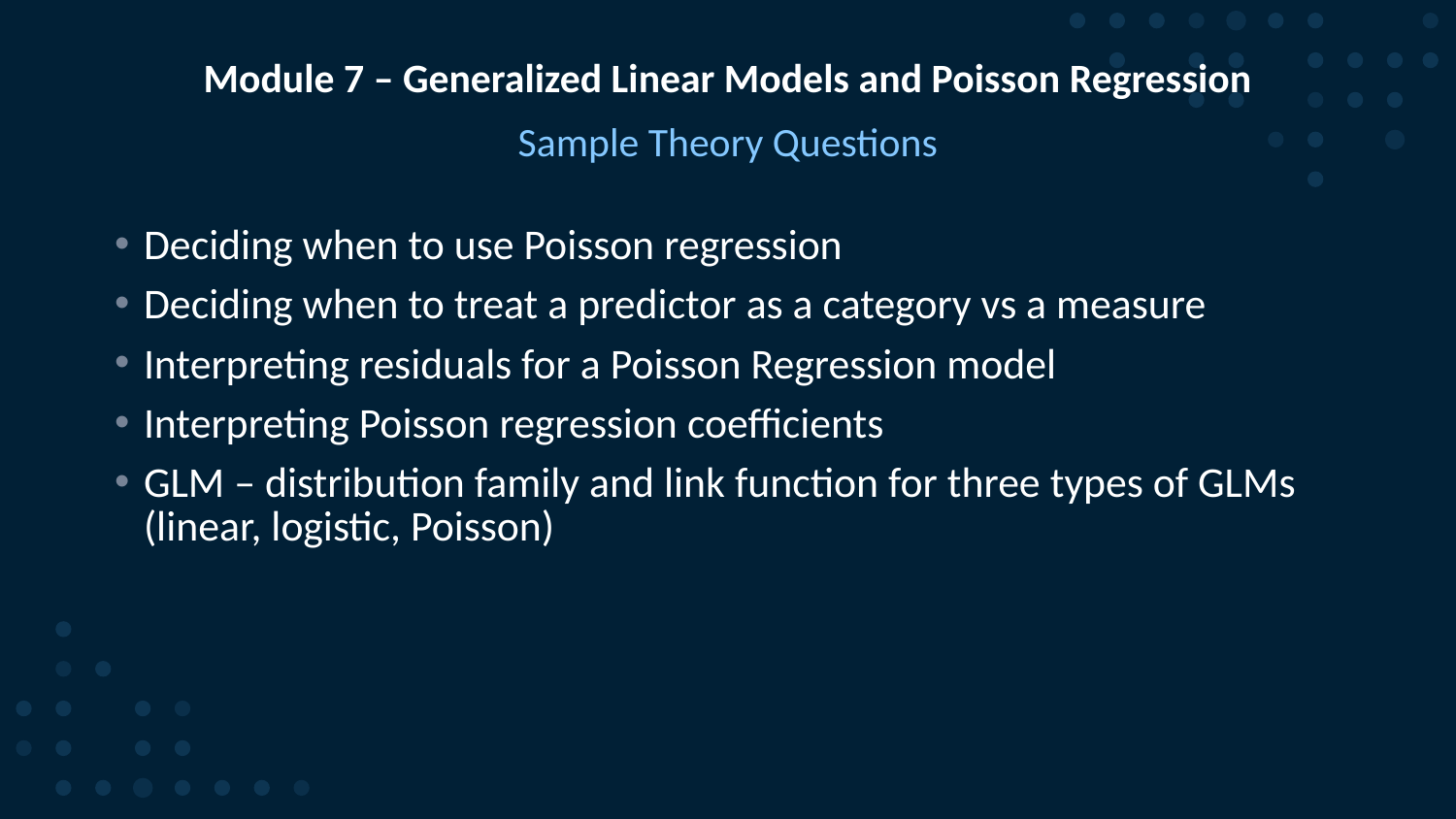

# Module 7 – Generalized Linear Models and Poisson Regression
Sample Theory Questions
Deciding when to use Poisson regression
Deciding when to treat a predictor as a category vs a measure
Interpreting residuals for a Poisson Regression model
Interpreting Poisson regression coefficients
GLM – distribution family and link function for three types of GLMs (linear, logistic, Poisson)